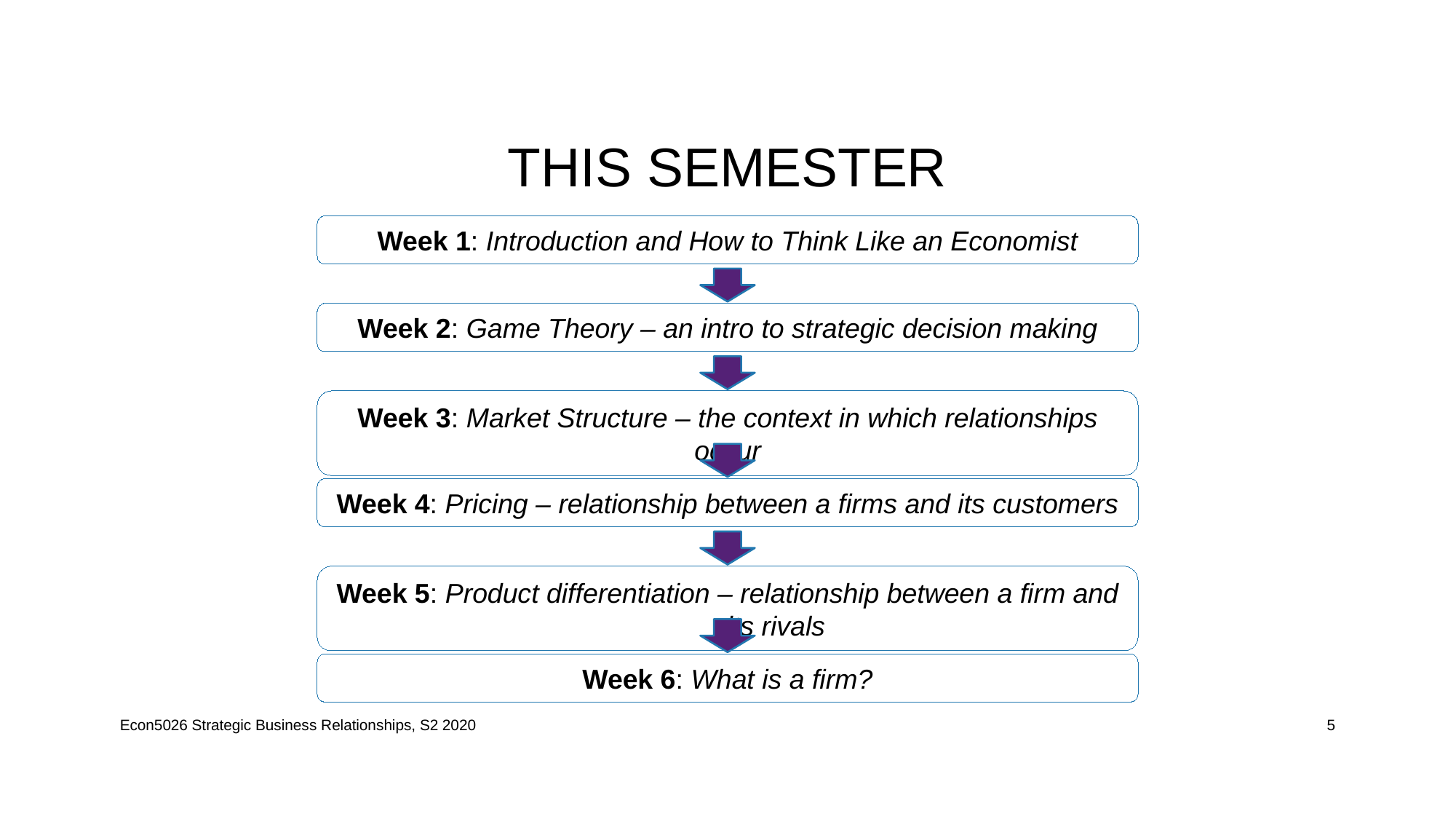

# This semester
Week 1: Introduction and How to Think Like an Economist

Week 2: Game Theory – an intro to strategic decision making

Week 3: Market Structure – the context in which relationships occur

Week 4: Pricing – relationship between a firms and its customers

Week 5: Product differentiation – relationship between a firm and its rivals

Week 6: What is a firm?
Econ5026 Strategic Business Relationships, S2 2020
5